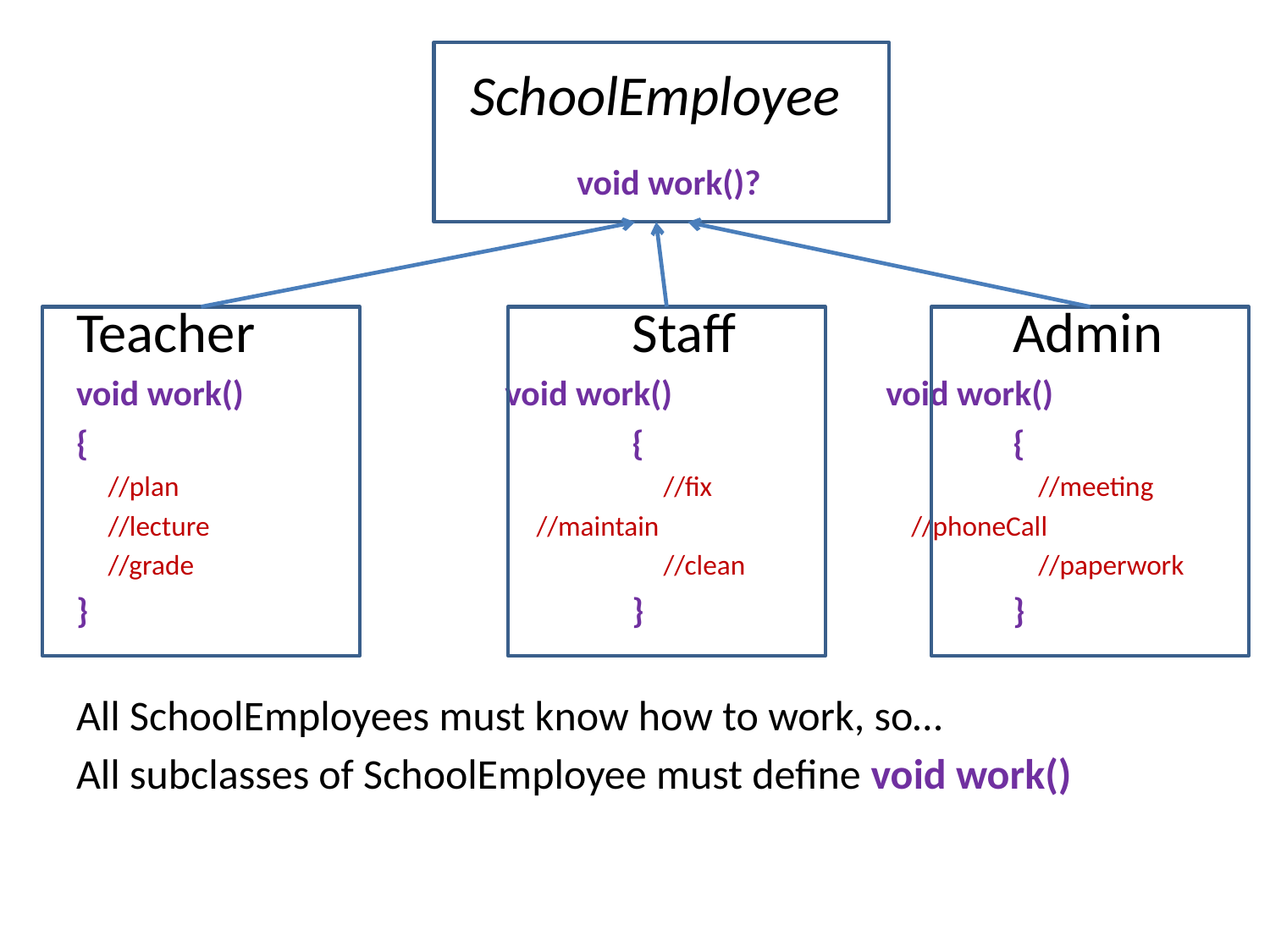

#

                               SchoolEmployee
                                          void work()?

Teacher			Staff			Admin
void work()			void work()		void work()
{					{			{
     //plan			     	     //fix			    //meeting
     //lecture			     //maintain		    //phoneCall
     //grade			     	     //clean			    //paperwork
}					}			}

All SchoolEmployees must know how to work, so…
All subclasses of SchoolEmployee must define void work()